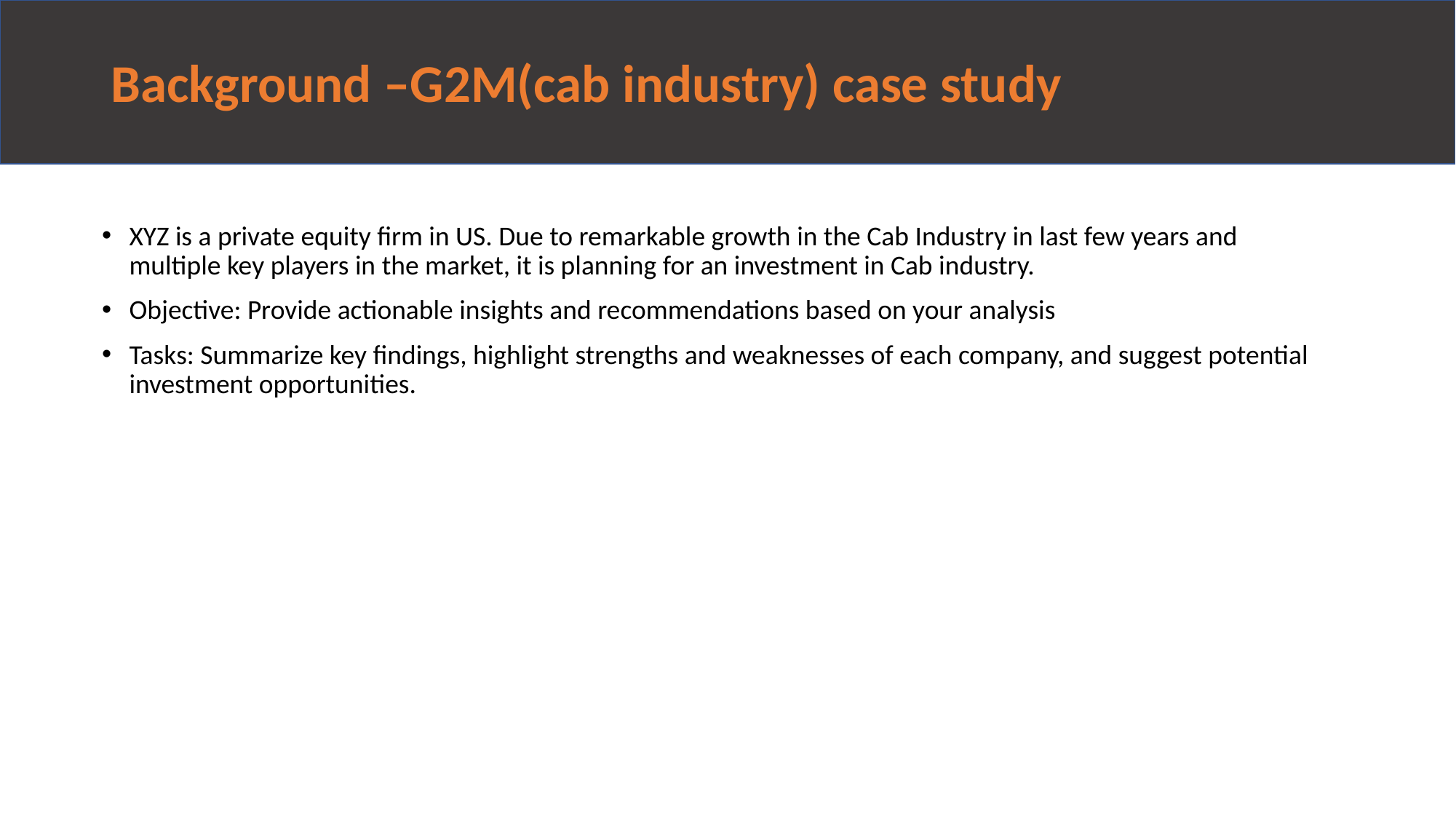

# Background –G2M(cab industry) case study
XYZ is a private equity firm in US. Due to remarkable growth in the Cab Industry in last few years and multiple key players in the market, it is planning for an investment in Cab industry.
Objective: Provide actionable insights and recommendations based on your analysis
Tasks: Summarize key findings, highlight strengths and weaknesses of each company, and suggest potential investment opportunities.